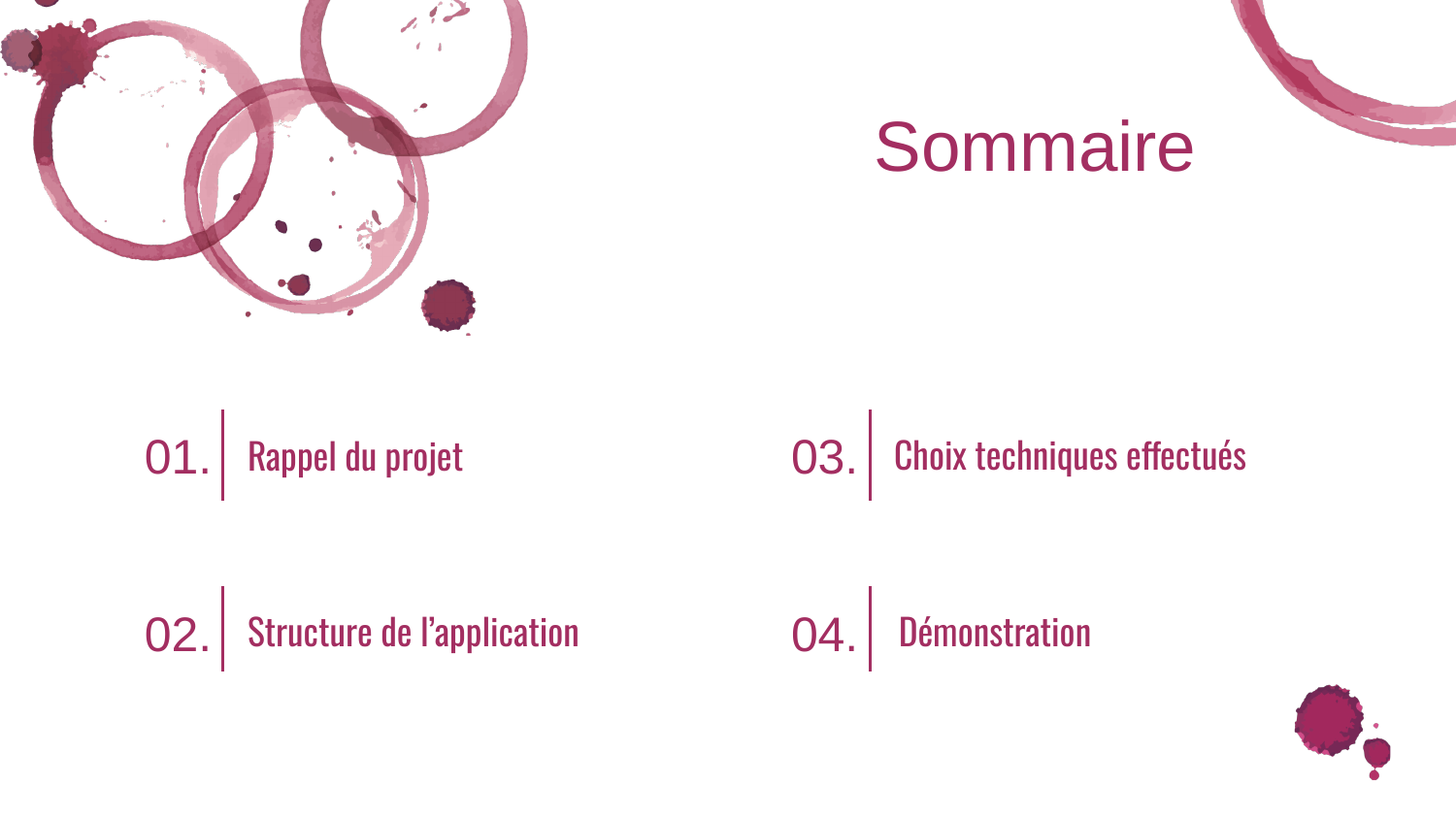

Sommaire
# 01.
03.
Choix techniques effectués

Rappel du projet
02.
04.
Structure de l’application

Démonstration